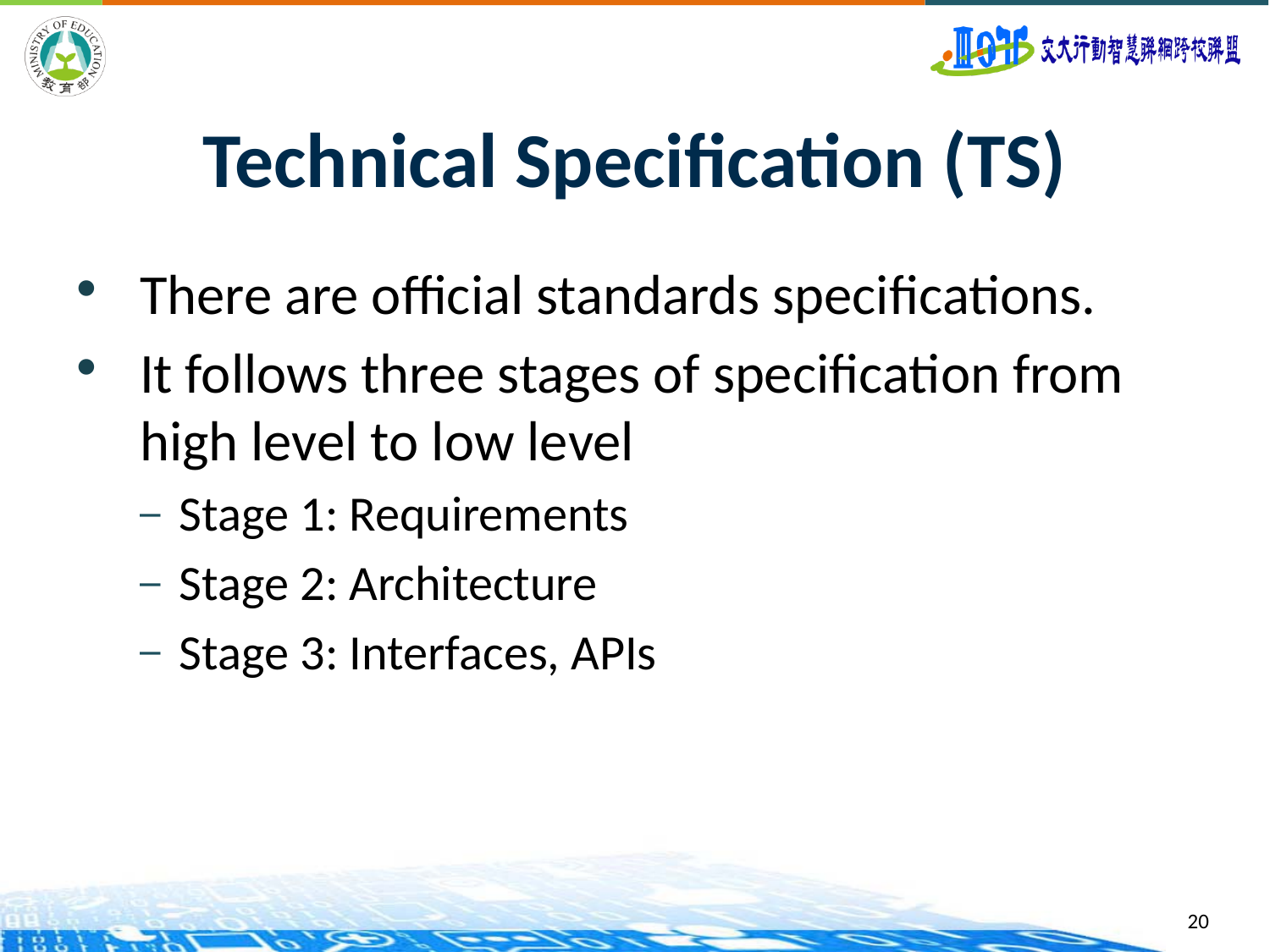

# Technical Specification (TS)
There are official standards specifications.
It follows three stages of specification from high level to low level
Stage 1: Requirements
Stage 2: Architecture
Stage 3: Interfaces, APIs

20